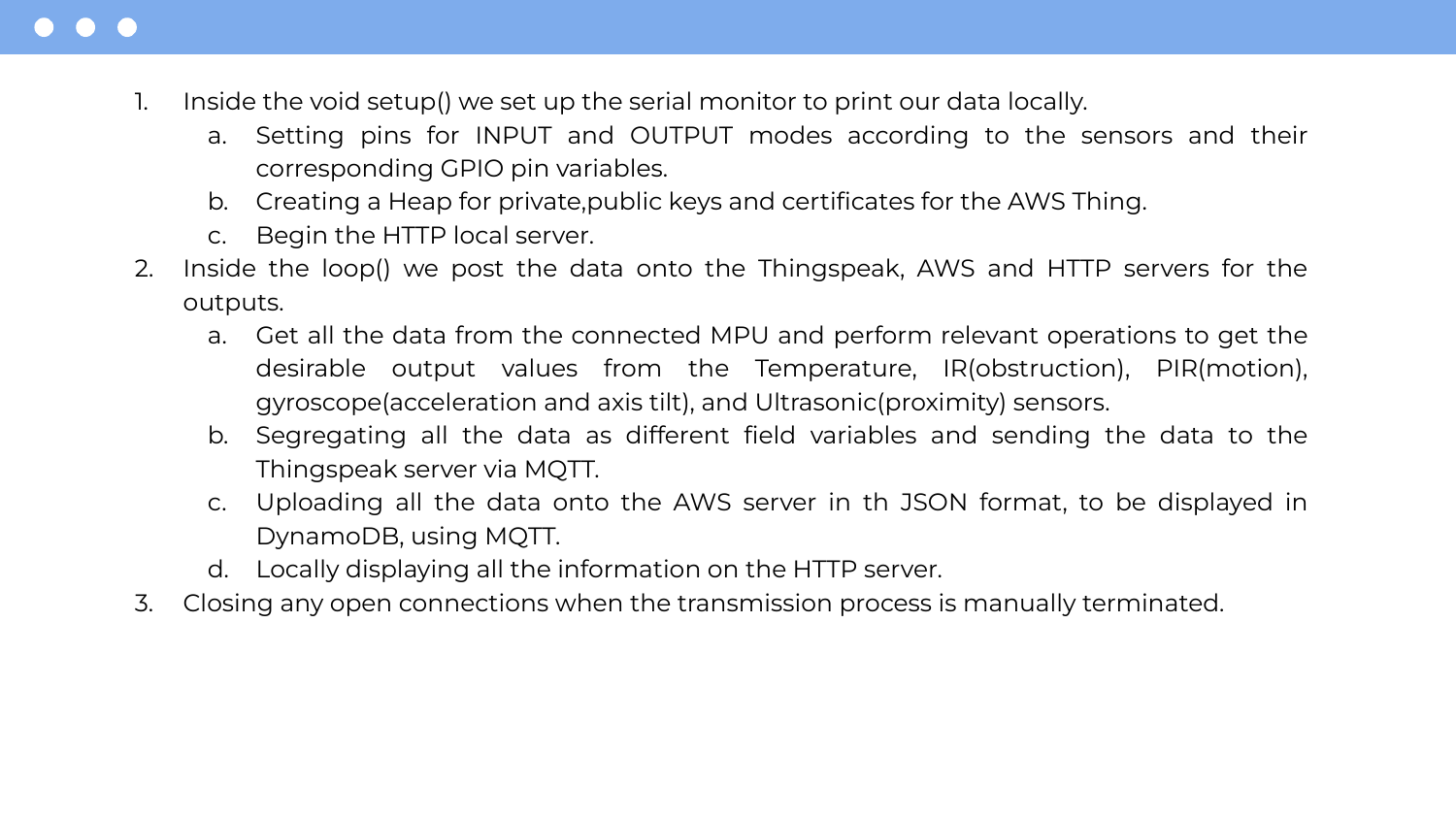

Inside the void setup() we set up the serial monitor to print our data locally.
Setting pins for INPUT and OUTPUT modes according to the sensors and their corresponding GPIO pin variables.
Creating a Heap for private,public keys and certificates for the AWS Thing.
Begin the HTTP local server.
Inside the loop() we post the data onto the Thingspeak, AWS and HTTP servers for the outputs.
Get all the data from the connected MPU and perform relevant operations to get the desirable output values from the Temperature, IR(obstruction), PIR(motion), gyroscope(acceleration and axis tilt), and Ultrasonic(proximity) sensors.
Segregating all the data as different field variables and sending the data to the Thingspeak server via MQTT.
Uploading all the data onto the AWS server in th JSON format, to be displayed in DynamoDB, using MQTT.
Locally displaying all the information on the HTTP server.
Closing any open connections when the transmission process is manually terminated.